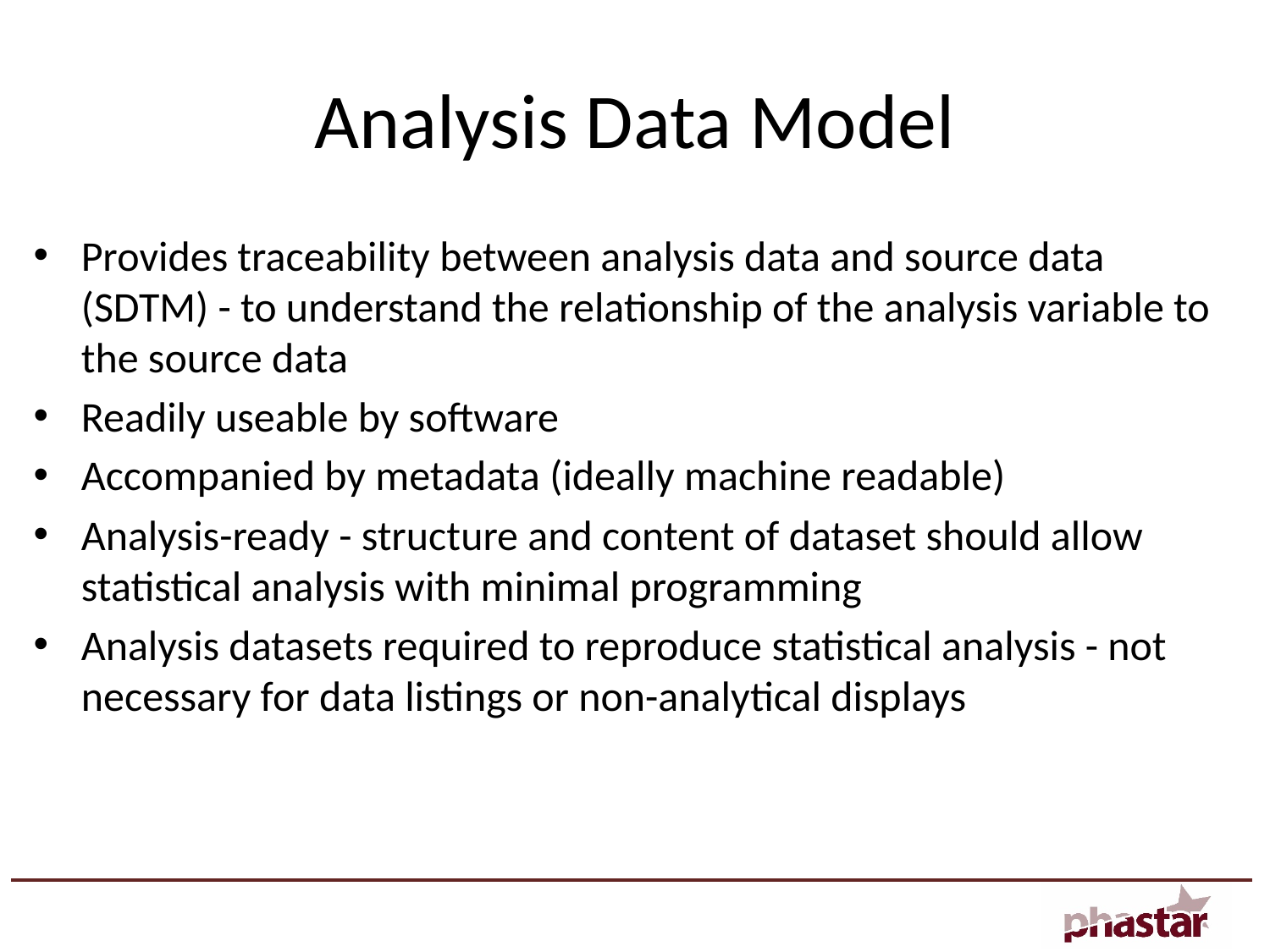

# Analysis Data Model
Provides traceability between analysis data and source data (SDTM) - to understand the relationship of the analysis variable to the source data
Readily useable by software
Accompanied by metadata (ideally machine readable)
Analysis-ready - structure and content of dataset should allow statistical analysis with minimal programming
Analysis datasets required to reproduce statistical analysis - not necessary for data listings or non-analytical displays